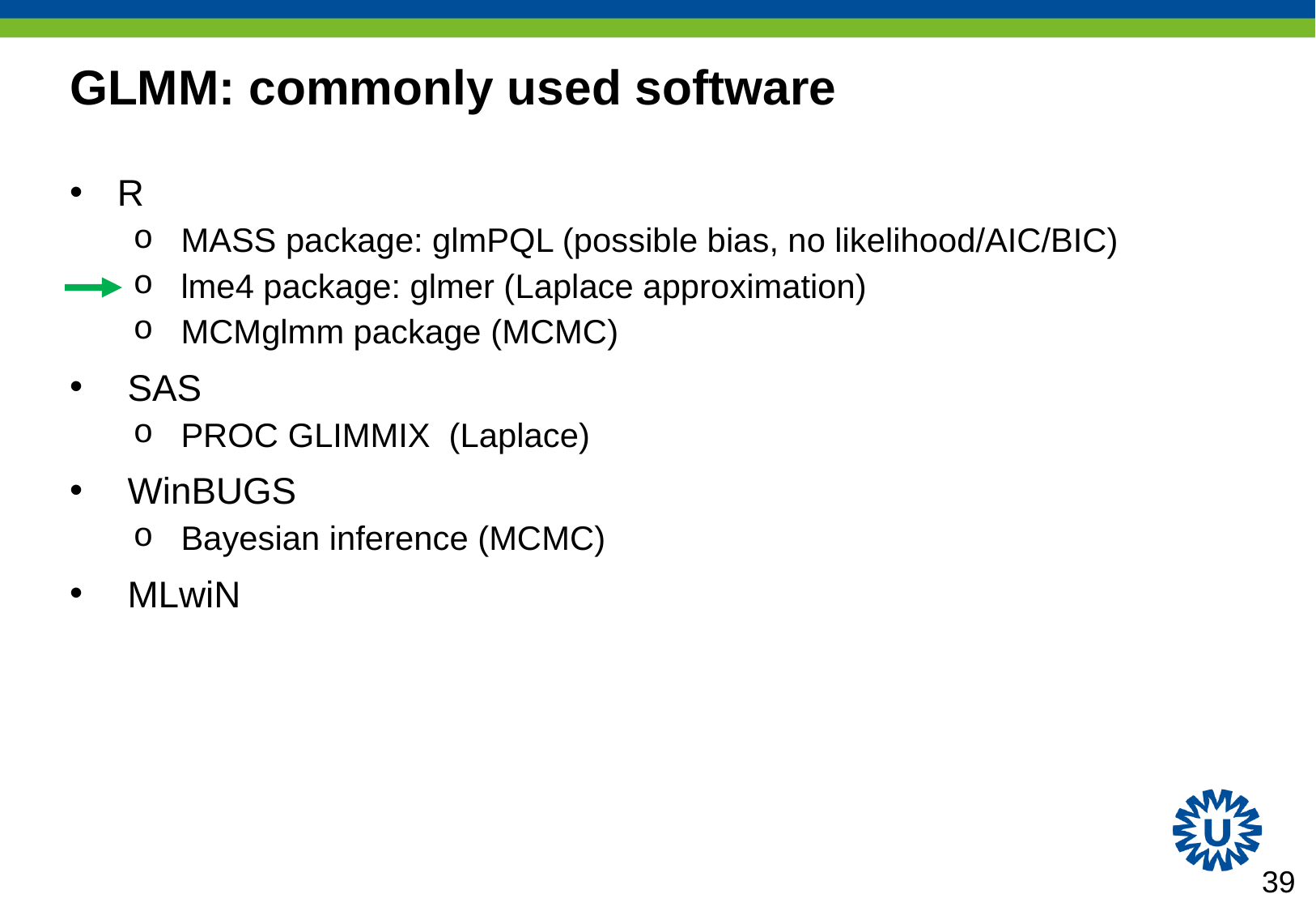

# GLMM: commonly used software
R
MASS package: glmPQL (possible bias, no likelihood/AIC/BIC)
lme4 package: glmer (Laplace approximation)
MCMglmm package (MCMC)
 SAS
PROC GLIMMIX  (Laplace)
 WinBUGS
Bayesian inference (MCMC)
 MLwiN

39